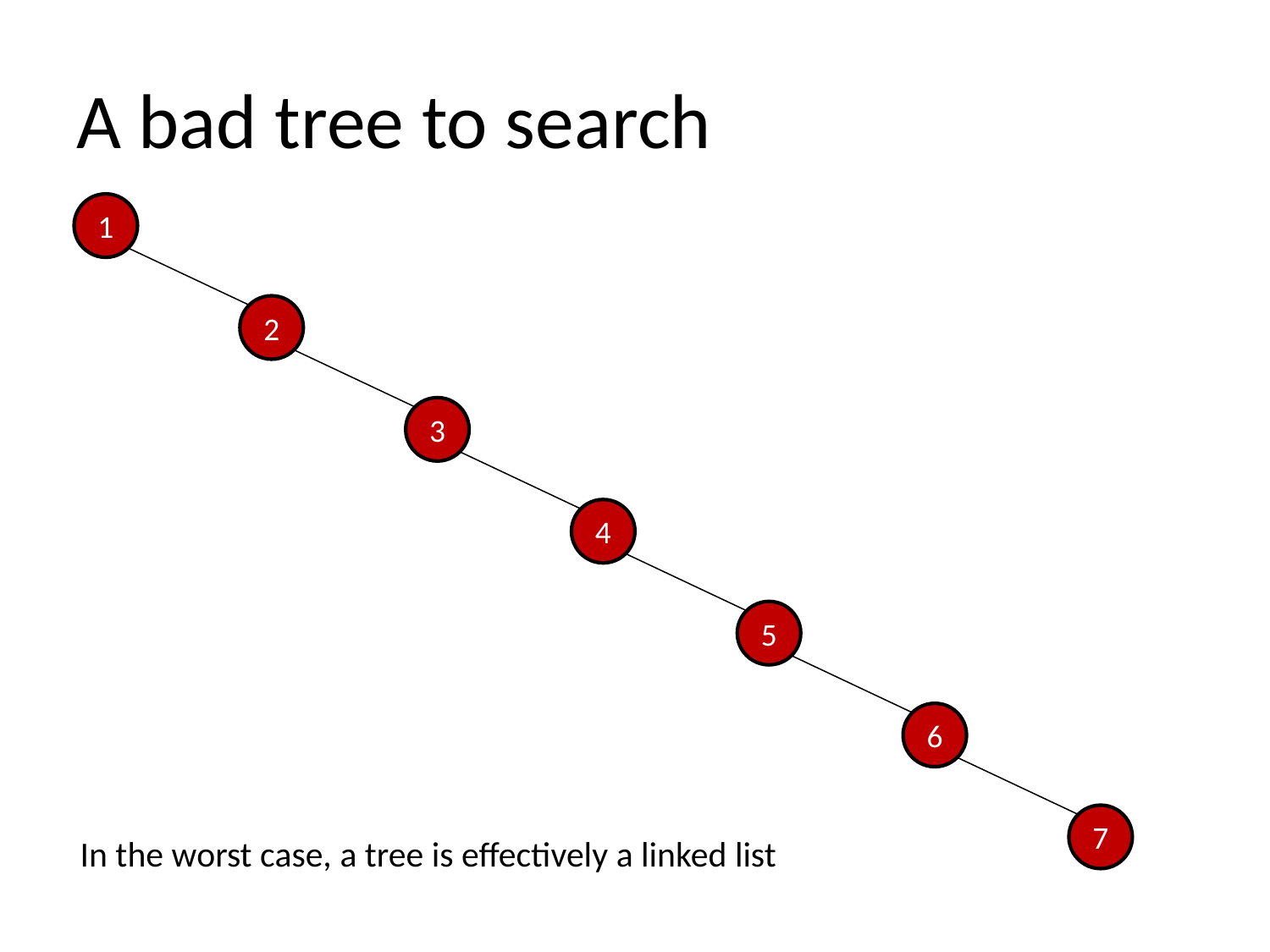

# A bad tree to search
1
2
3
4
5
6
7
In the worst case, a tree is effectively a linked list